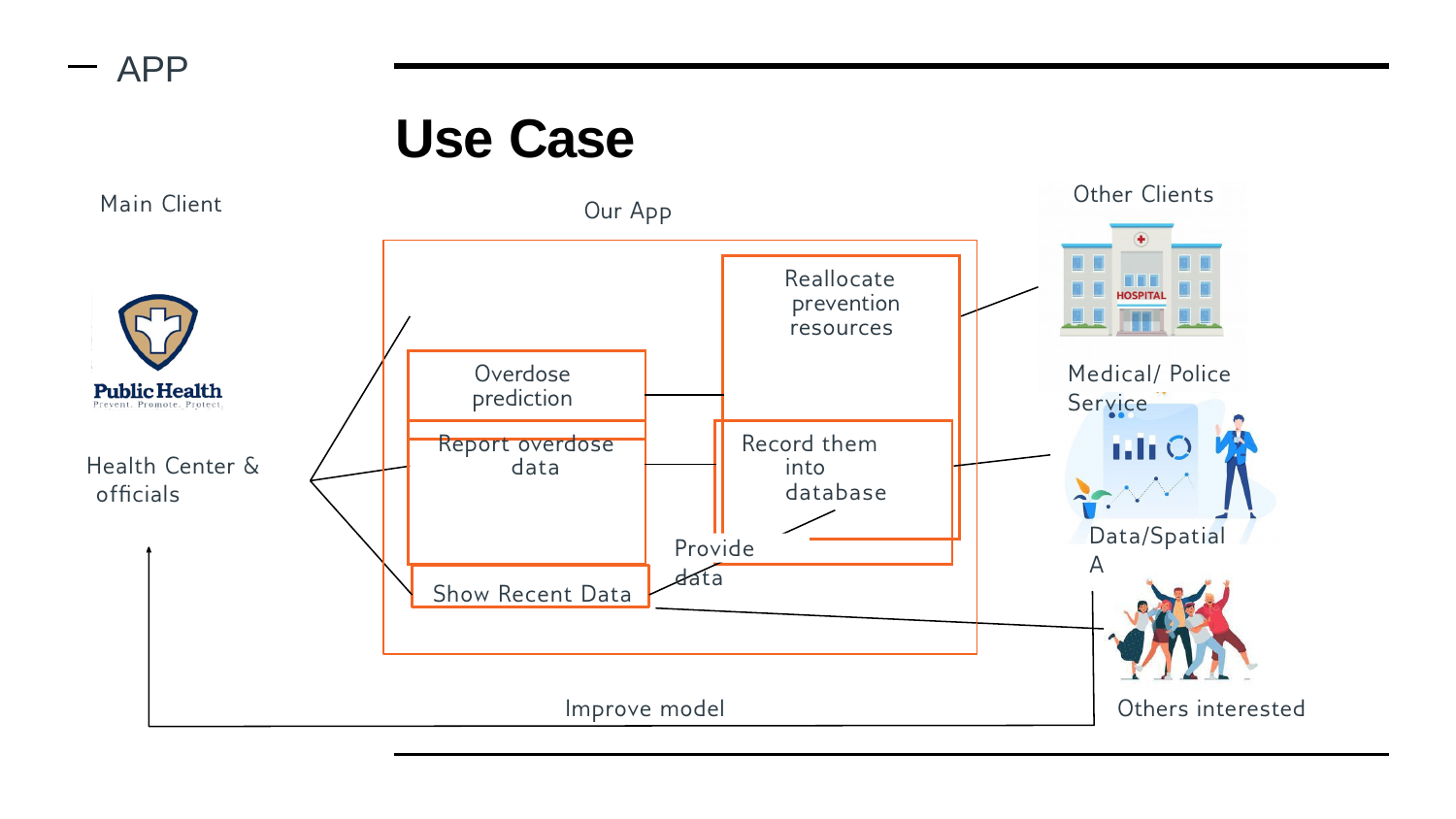

APP
# Use Case
Other Clients

Main Client
Our App

|  |  | Reallocate prevention resources |
| --- | --- | --- |
| Overdose prediction |  |  |
|  |  |  |
|  |  |  |

Medical/ Police Service

| Report overdose data |  | Record them into database |
| --- | --- | --- |
|  |  |  |
Health Center &  ofﬁcials

Data/Spatial Analyst
Provide data

Show Recent Data

Others interested
Improve model